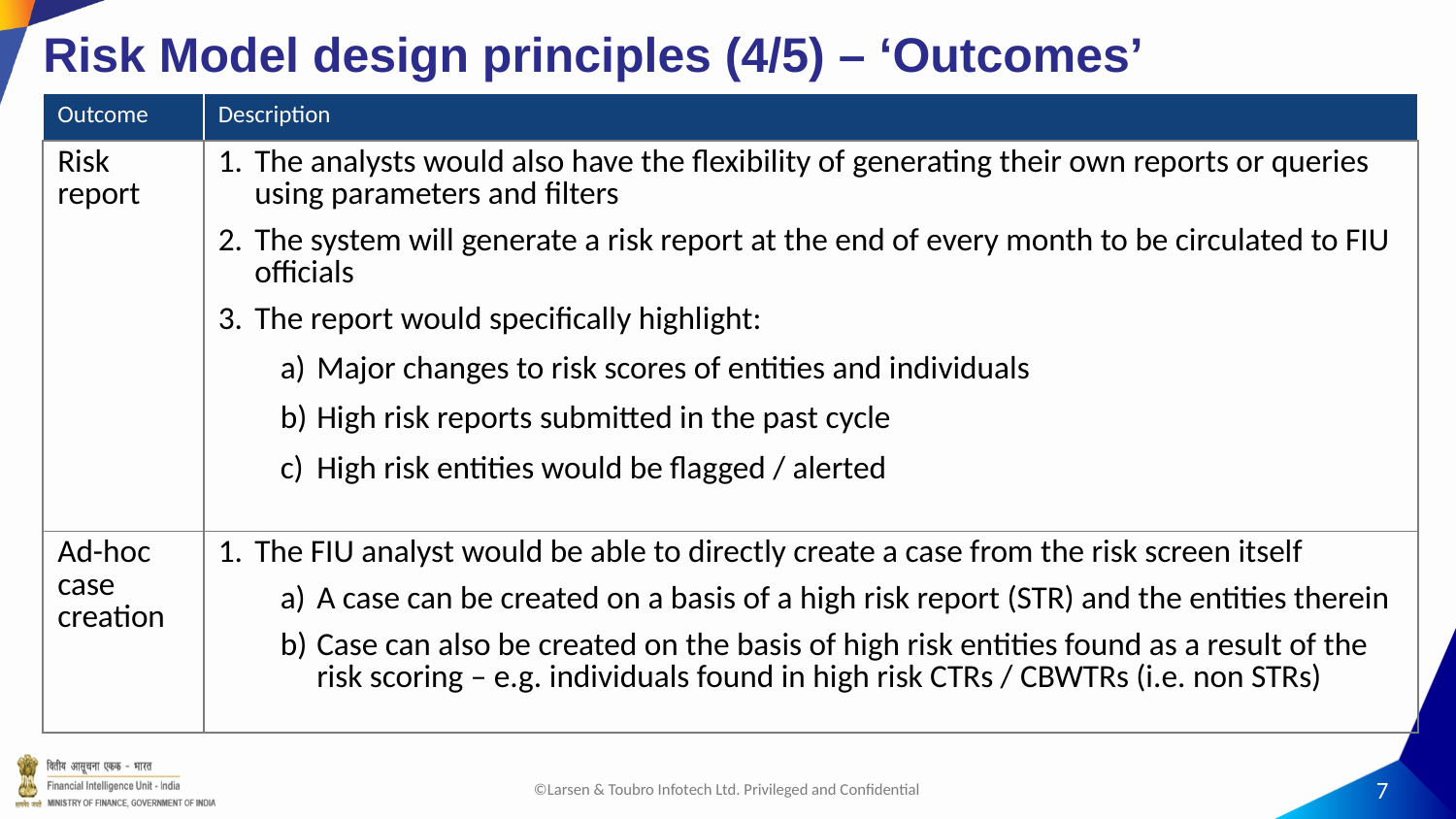

# Risk Model design principles (4/5) – ‘Outcomes’
| Outcome | Description |
| --- | --- |
| Risk report | The analysts would also have the flexibility of generating their own reports or queries using parameters and filters The system will generate a risk report at the end of every month to be circulated to FIU officials The report would specifically highlight: Major changes to risk scores of entities and individuals High risk reports submitted in the past cycle High risk entities would be flagged / alerted |
| Ad-hoc case creation | The FIU analyst would be able to directly create a case from the risk screen itself A case can be created on a basis of a high risk report (STR) and the entities therein Case can also be created on the basis of high risk entities found as a result of the risk scoring – e.g. individuals found in high risk CTRs / CBWTRs (i.e. non STRs) |